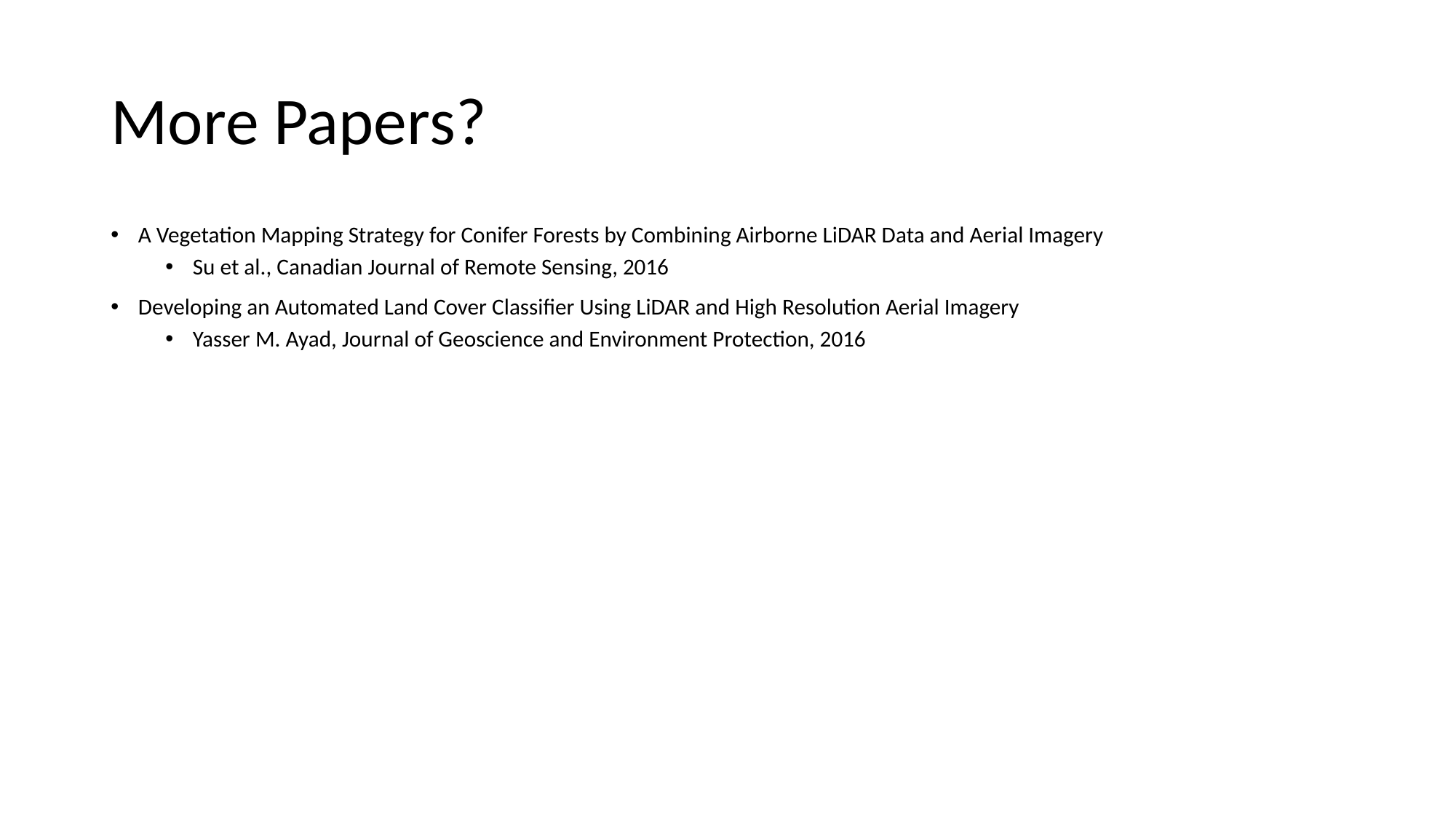

# More Papers?
A Vegetation Mapping Strategy for Conifer Forests by Combining Airborne LiDAR Data and Aerial Imagery
Su et al., Canadian Journal of Remote Sensing, 2016
Developing an Automated Land Cover Classifier Using LiDAR and High Resolution Aerial Imagery
Yasser M. Ayad, Journal of Geoscience and Environment Protection, 2016